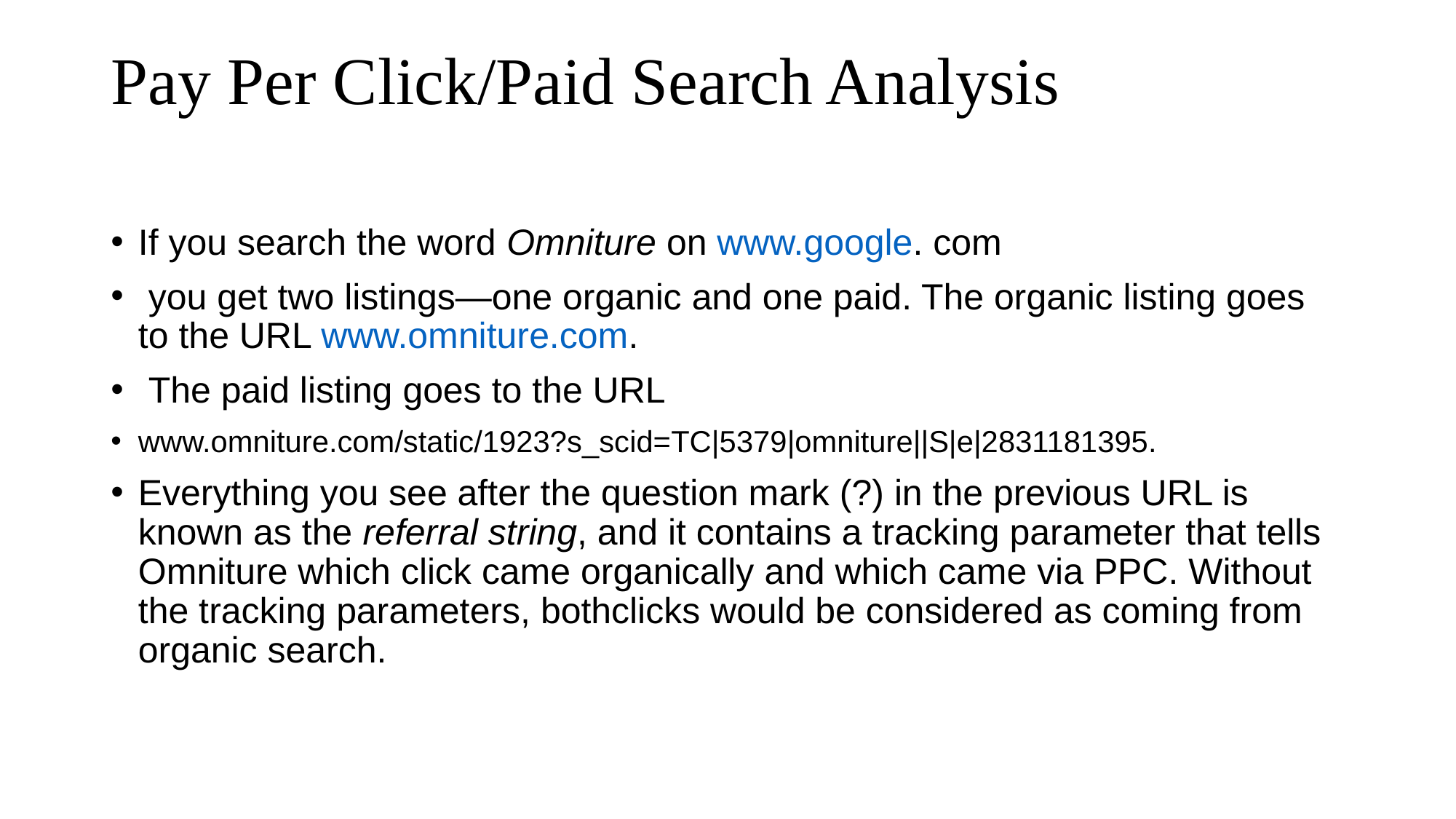

# Pay Per Click/Paid Search Analysis
If you search the word Omniture on www.google. com
 you get two listings—one organic and one paid. The organic listing goes to the URL www.omniture.com.
 The paid listing goes to the URL
www.omniture.com/static/1923?s_scid=TC|5379|omniture||S|e|2831181395.
Everything you see after the question mark (?) in the previous URL is known as the referral string, and it contains a tracking parameter that tells Omniture which click came organically and which came via PPC. Without the tracking parameters, bothclicks would be considered as coming from organic search.